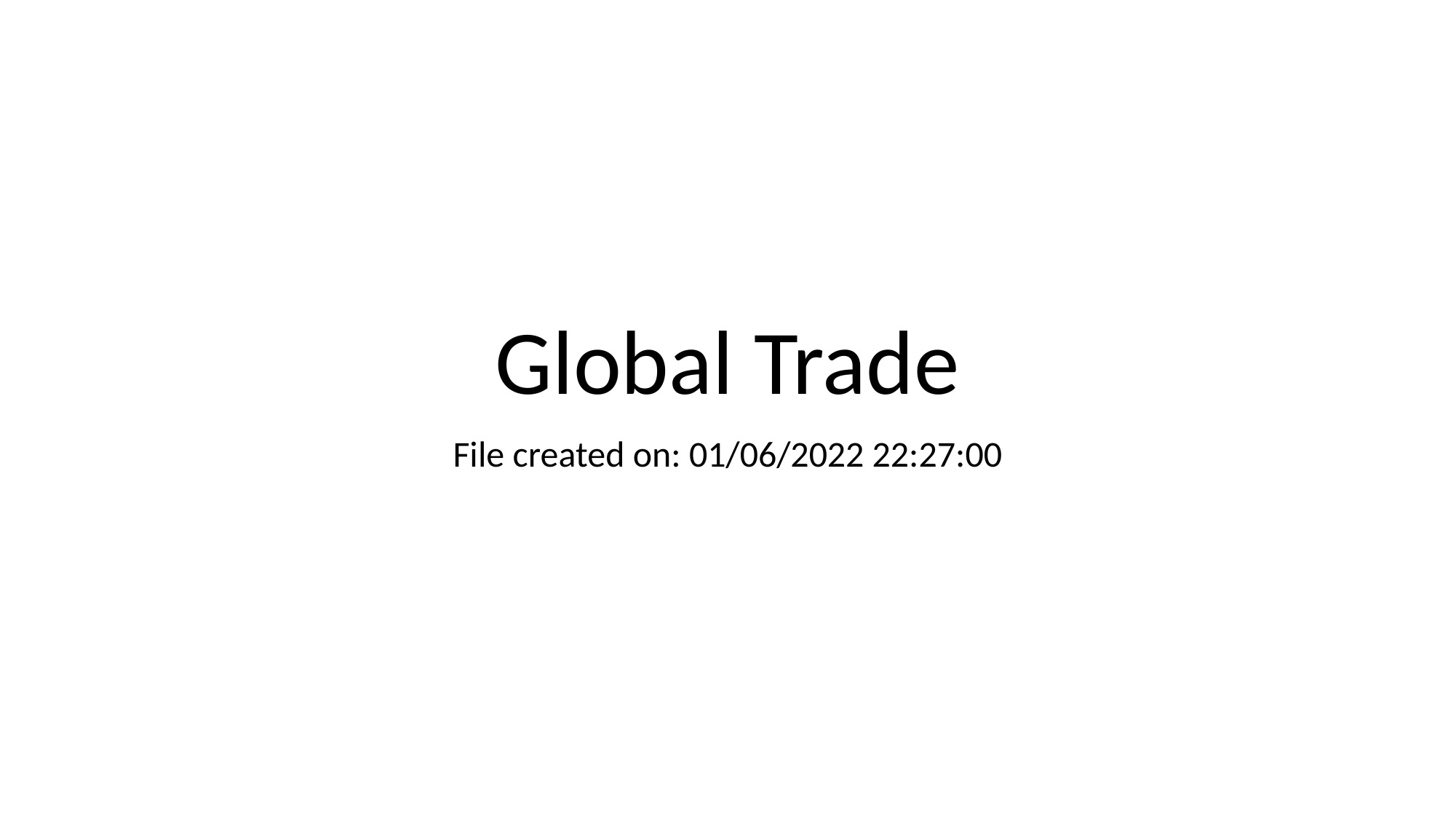

# Global Trade
File created on: 01/06/2022 22:27:00